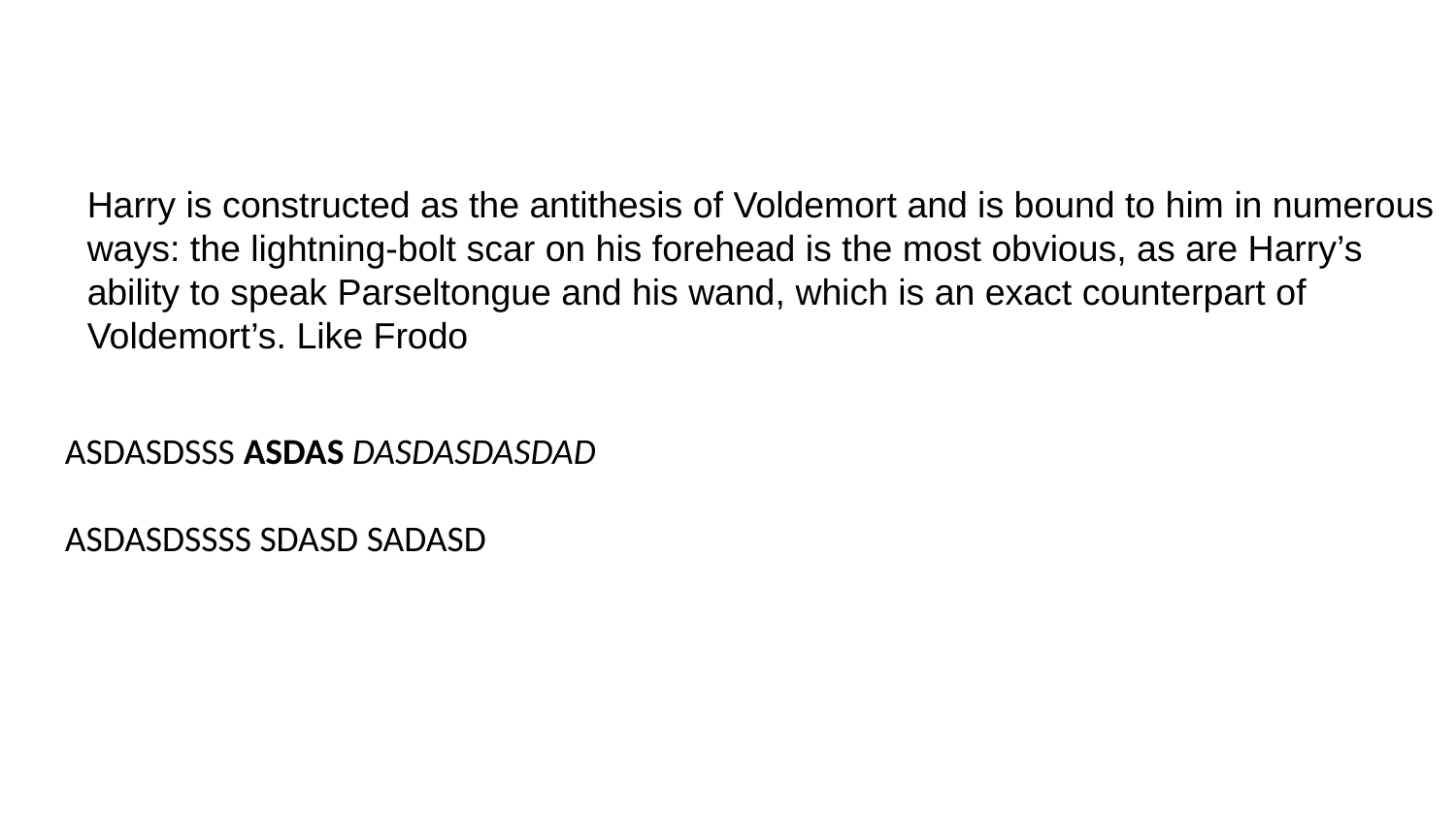

Harry is constructed as the antithesis of Voldemort and is bound to him in numerous ways: the lightning-bolt scar on his forehead is the most obvious, as are Harry’s ability to speak Parseltongue and his wand, which is an exact counterpart of Voldemort’s. Like Frodo
ASDASDSSS ASDAS DASDASDASDAD

ASDASDSSSS SDASD SADASD